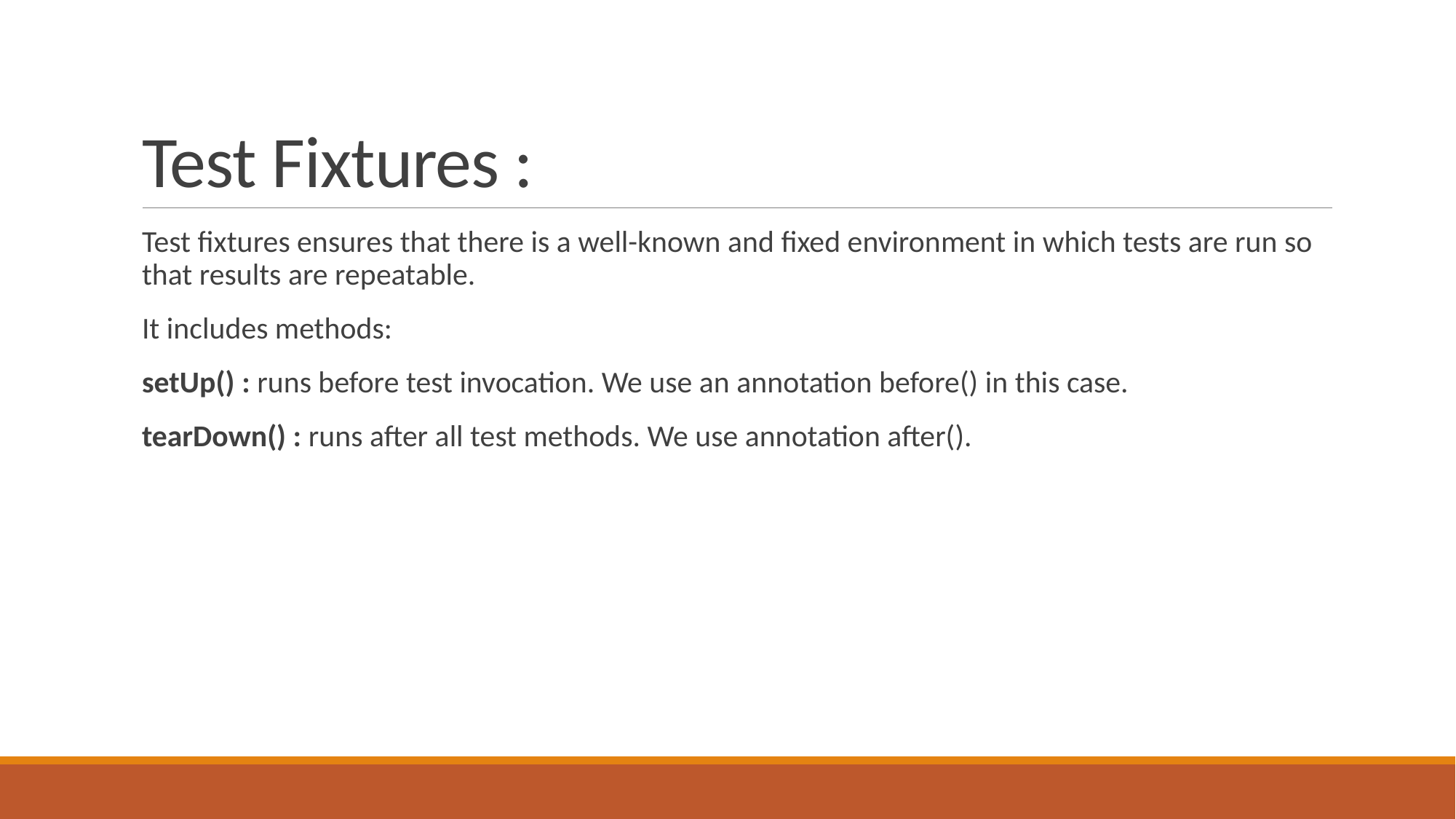

# Test Fixtures :
Test fixtures ensures that there is a well-known and fixed environment in which tests are run so that results are repeatable.
It includes methods:
setUp() : runs before test invocation. We use an annotation before() in this case.
tearDown() : runs after all test methods. We use annotation after().